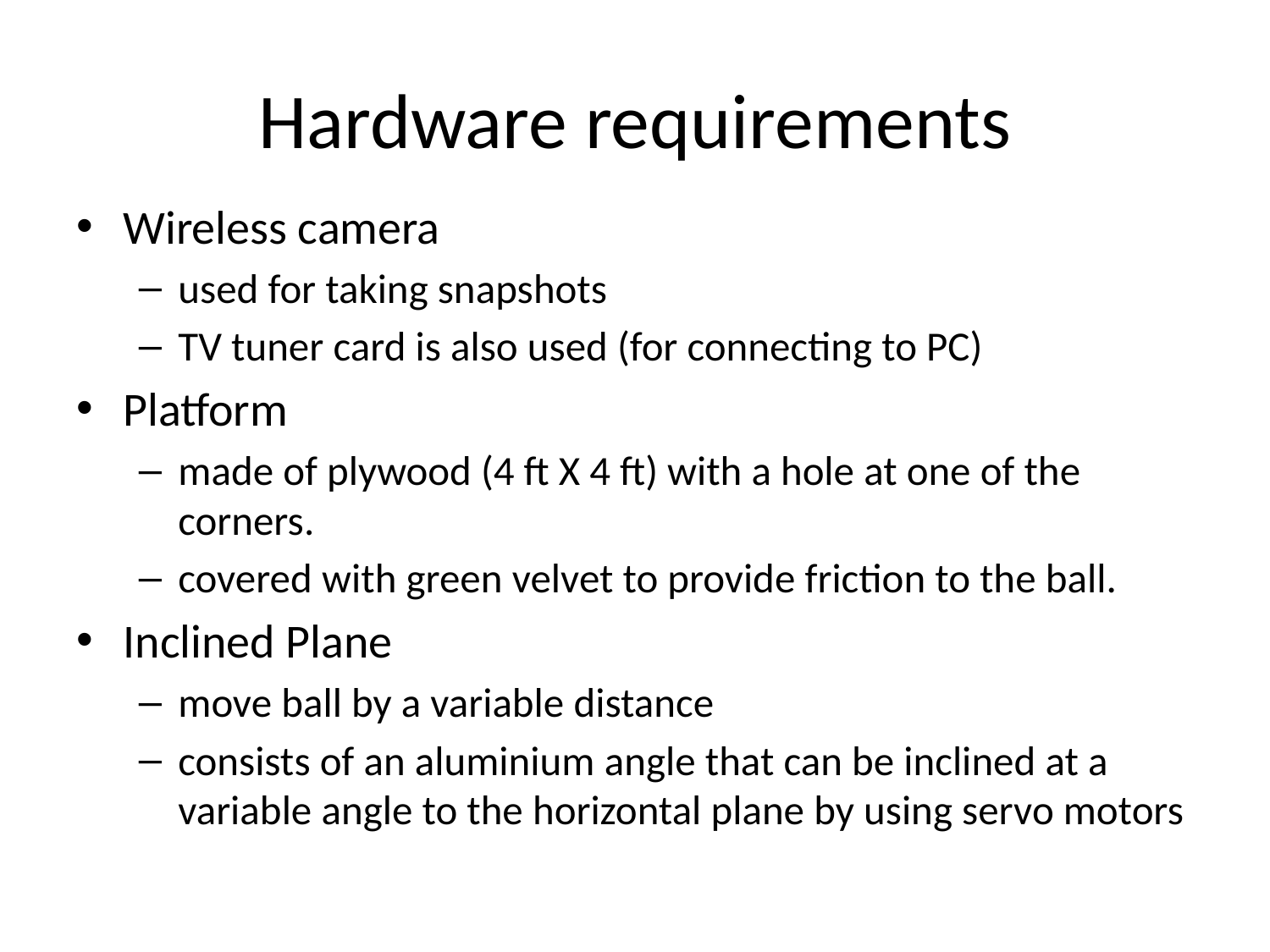

# Hardware requirements
Wireless camera
used for taking snapshots
TV tuner card is also used (for connecting to PC)
Platform
made of plywood (4 ft X 4 ft) with a hole at one of the corners.
covered with green velvet to provide friction to the ball.
Inclined Plane
move ball by a variable distance
consists of an aluminium angle that can be inclined at a variable angle to the horizontal plane by using servo motors